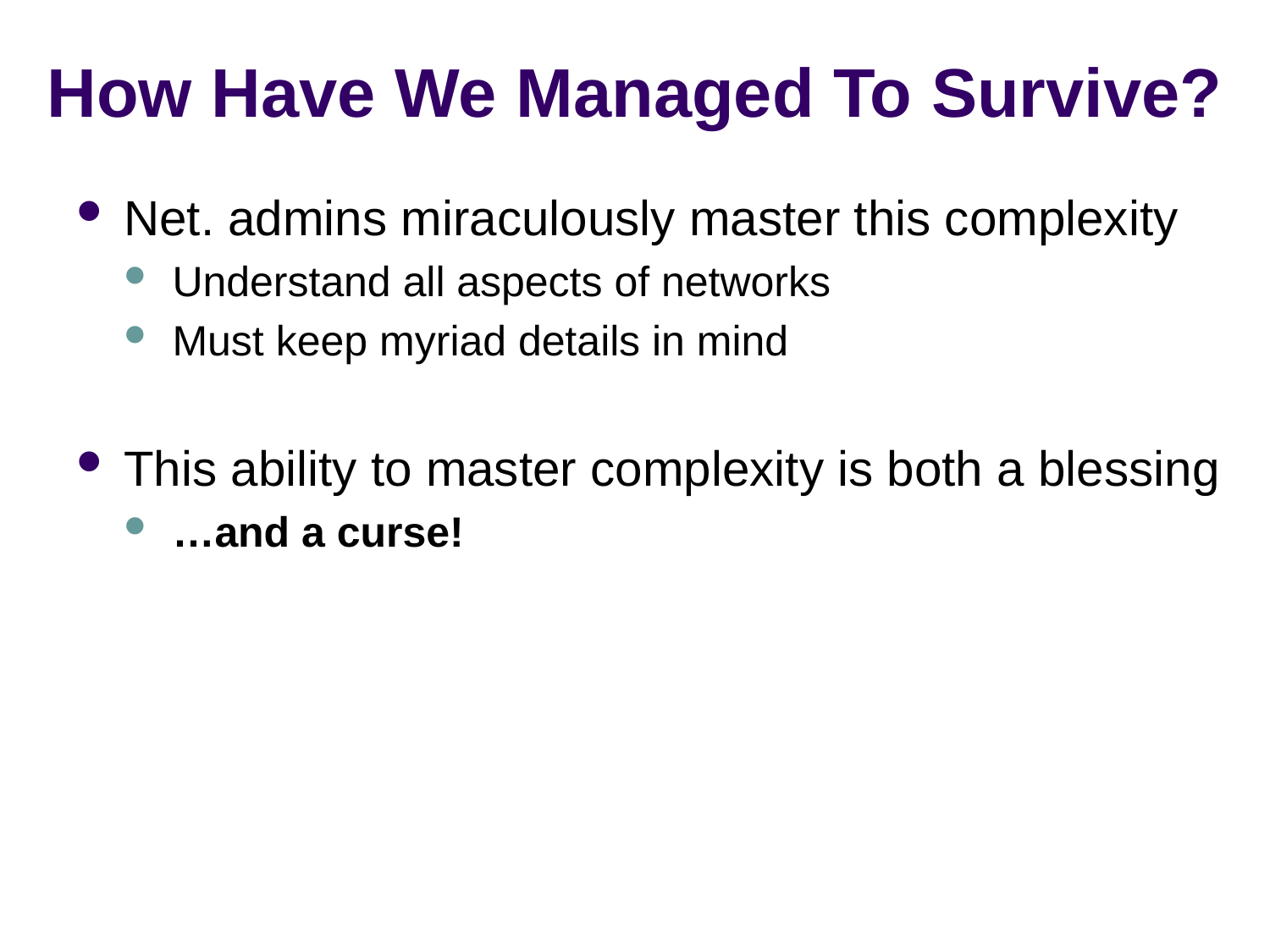

# How Have We Managed To Survive?
Net. admins miraculously master this complexity
Understand all aspects of networks
Must keep myriad details in mind

This ability to master complexity is both a blessing
…and a curse!